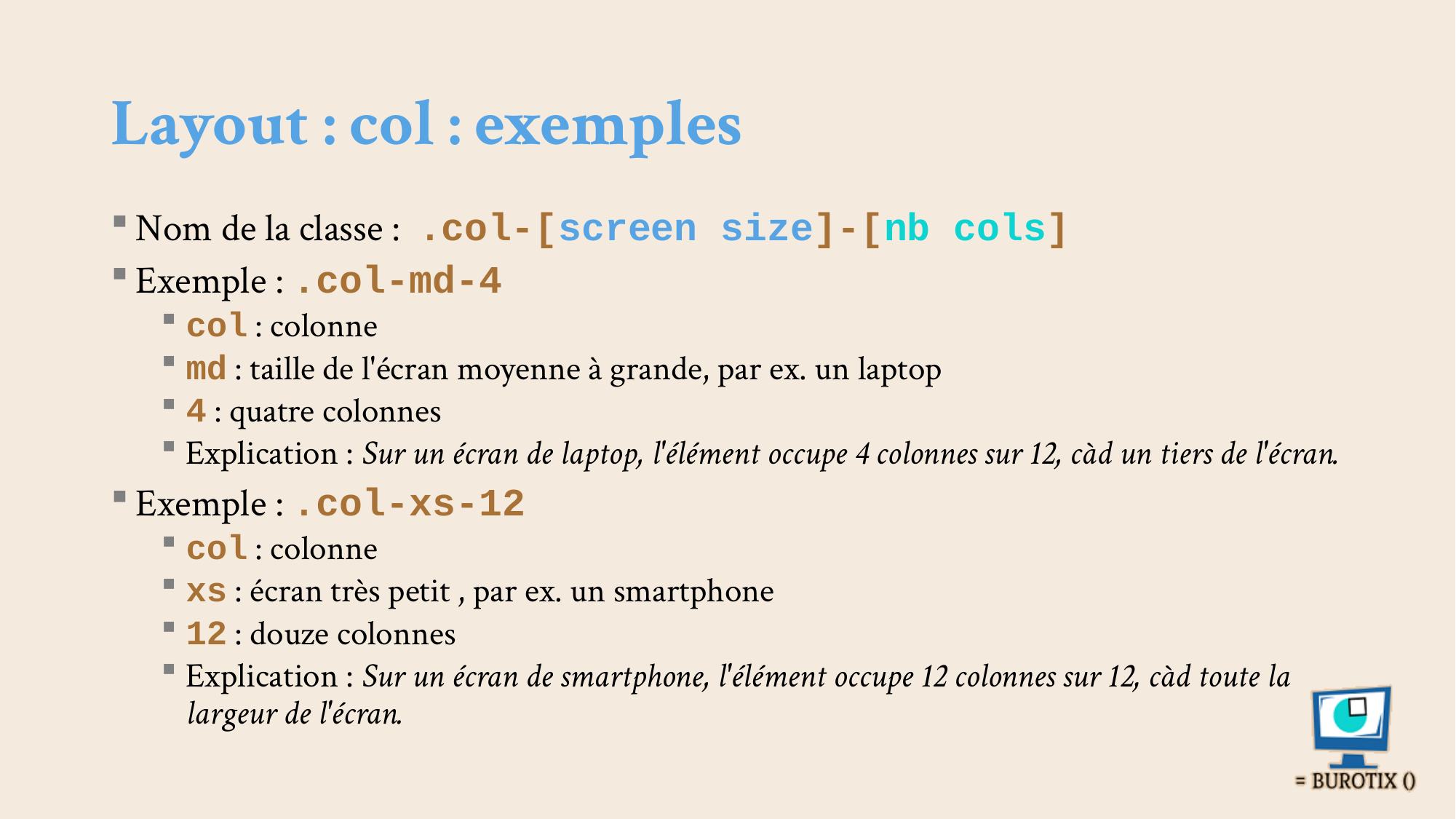

# Layout : col : exemples
Nom de la classe :  .col-[screen size]-[nb cols]
Exemple : .col-md-4
col : colonne
md : taille de l'écran moyenne à grande, par ex. un laptop
4 : quatre colonnes
Explication : Sur un écran de laptop, l'élément occupe 4 colonnes sur 12, càd un tiers de l'écran.
Exemple : .col-xs-12
col : colonne
xs : écran très petit , par ex. un smartphone
12 : douze colonnes
Explication : Sur un écran de smartphone, l'élément occupe 12 colonnes sur 12, càd toute la largeur de l'écran.